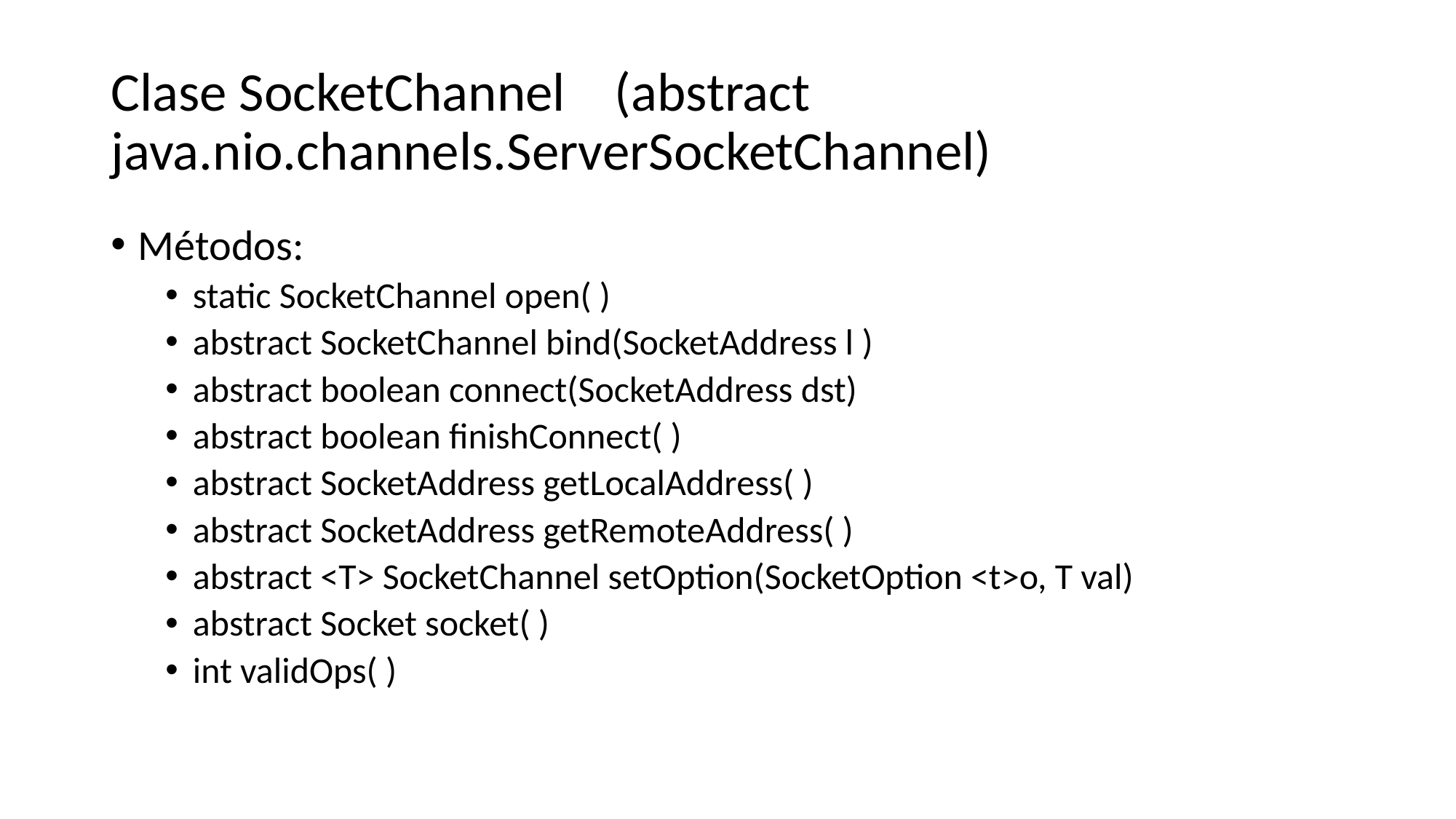

# Clase SocketChannel    (abstract java.nio.channels.ServerSocketChannel)
Métodos:
static SocketChannel open( )
abstract SocketChannel bind(SocketAddress l )
abstract boolean connect(SocketAddress dst)
abstract boolean finishConnect( )
abstract SocketAddress getLocalAddress( )
abstract SocketAddress getRemoteAddress( )
abstract <T> SocketChannel setOption(SocketOption <t>o, T val)
abstract Socket socket( )
int validOps( )